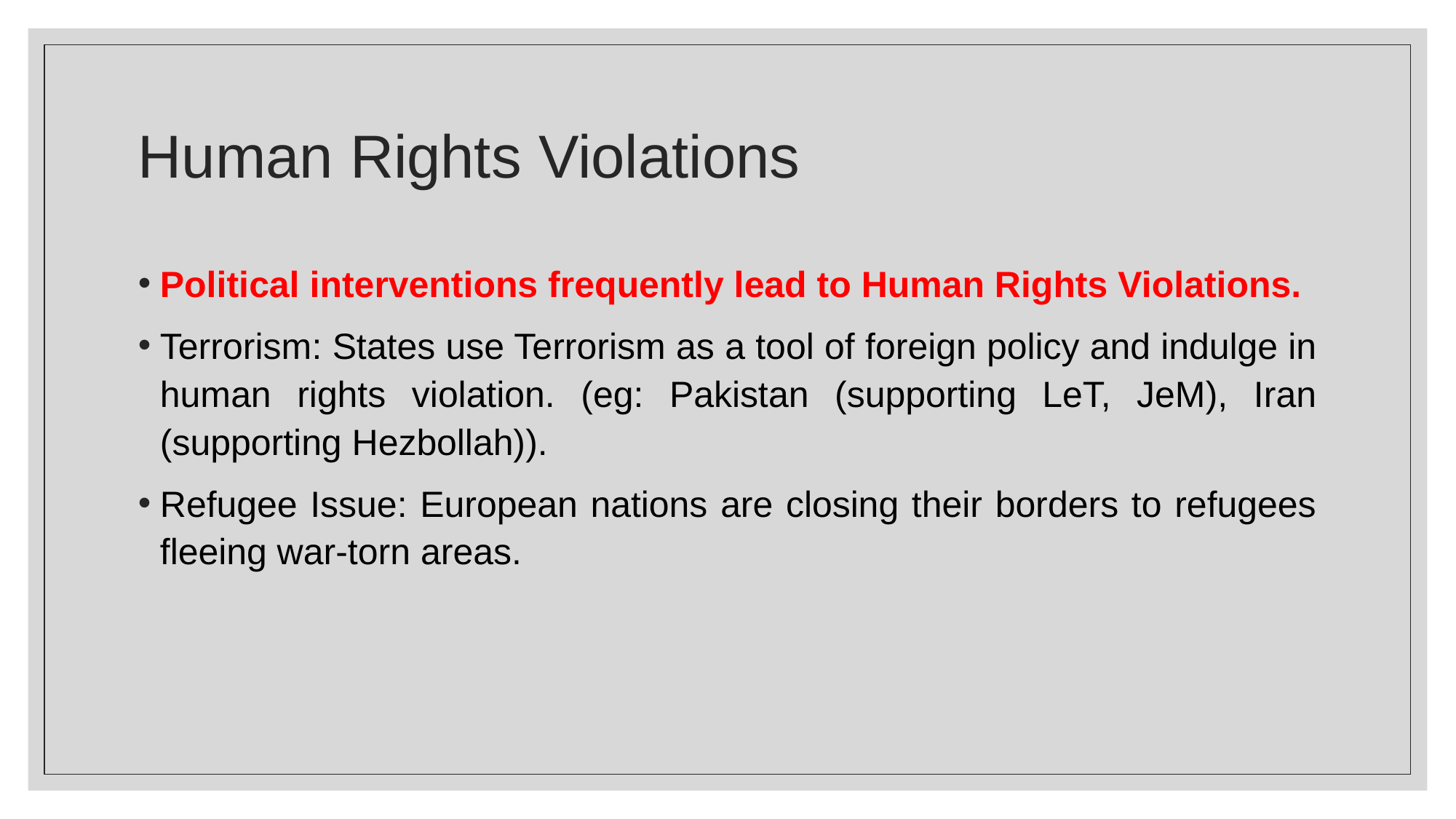

# Human Rights Violations
Political interventions frequently lead to Human Rights Violations.
Terrorism: States use Terrorism as a tool of foreign policy and indulge in human rights violation. (eg: Pakistan (supporting LeT, JeM), Iran (supporting Hezbollah)).
Refugee Issue: European nations are closing their borders to refugees fleeing war-torn areas.